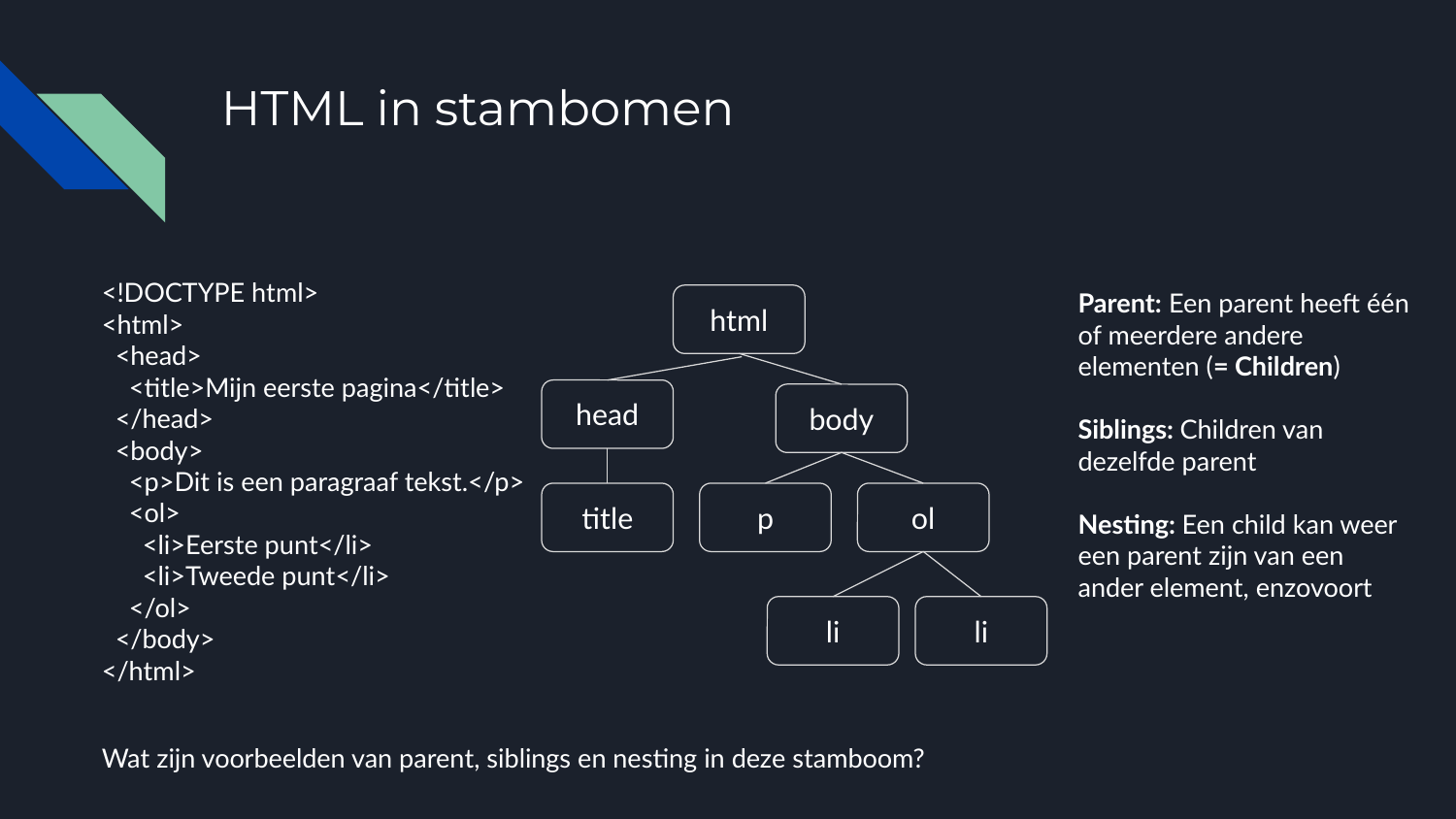

# HTML in stambomen
<!DOCTYPE html>
<html>
  <head>
    <title>Mijn eerste pagina</title>
  </head>
  <body>
    <p>Dit is een paragraaf tekst.</p>
    <ol>
      <li>Eerste punt</li>
      <li>Tweede punt</li>
    </ol>
  </body>
</html>

Parent: Een parent heeft één of meerdere andere elementen (= Children)

Siblings: Children van dezelfde parent

Nesting: Een child kan weer een parent zijn van een ander element, enzovoort

html
head
body
title
p
ol
li
li
Wat zijn voorbeelden van parent, siblings en nesting in deze stamboom?